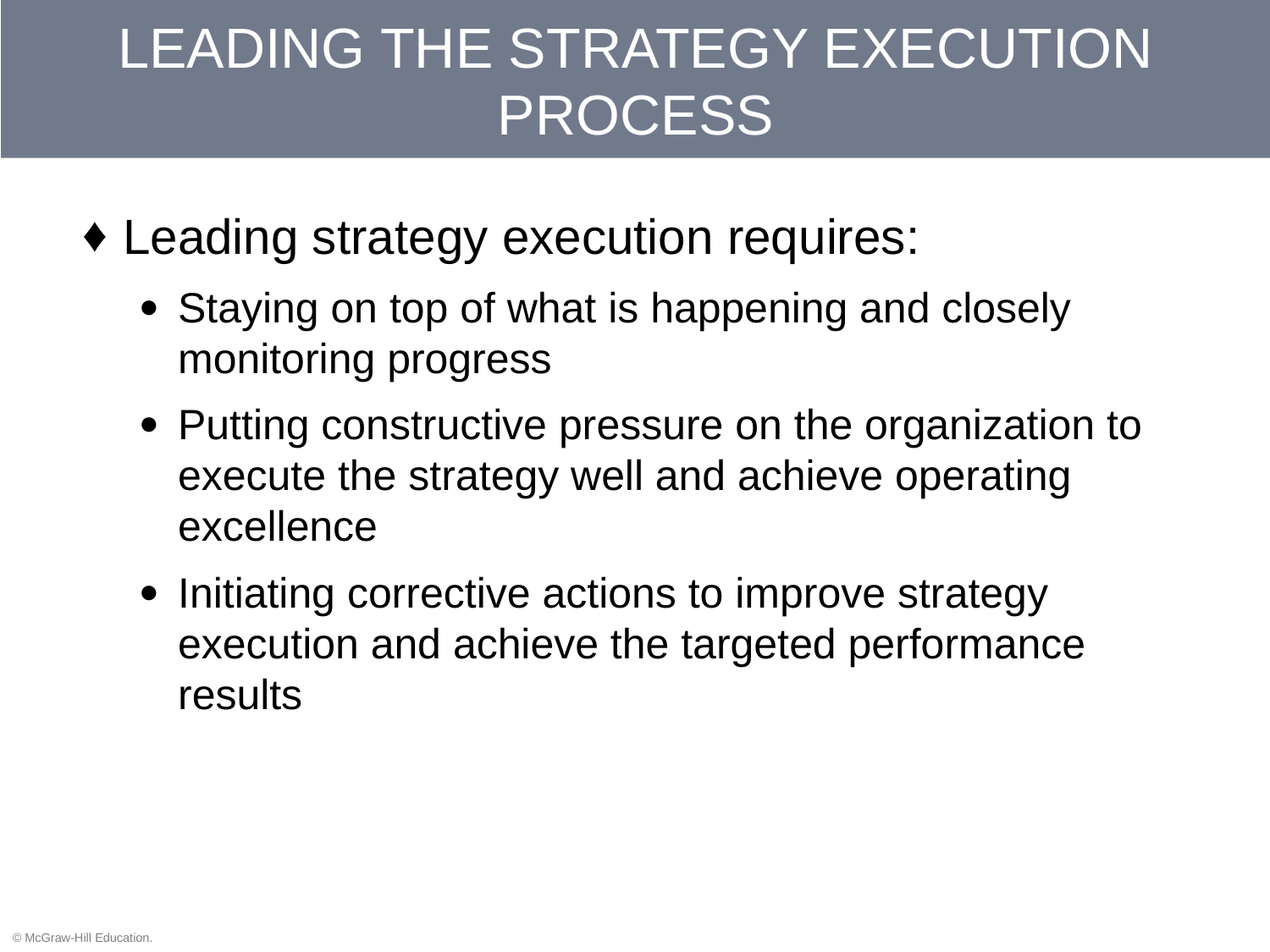

# LEADING THE STRATEGY EXECUTION PROCESS
Leading strategy execution requires:
Staying on top of what is happening and closely monitoring progress
Putting constructive pressure on the organization to execute the strategy well and achieve operating excellence
Initiating corrective actions to improve strategy execution and achieve the targeted performance results